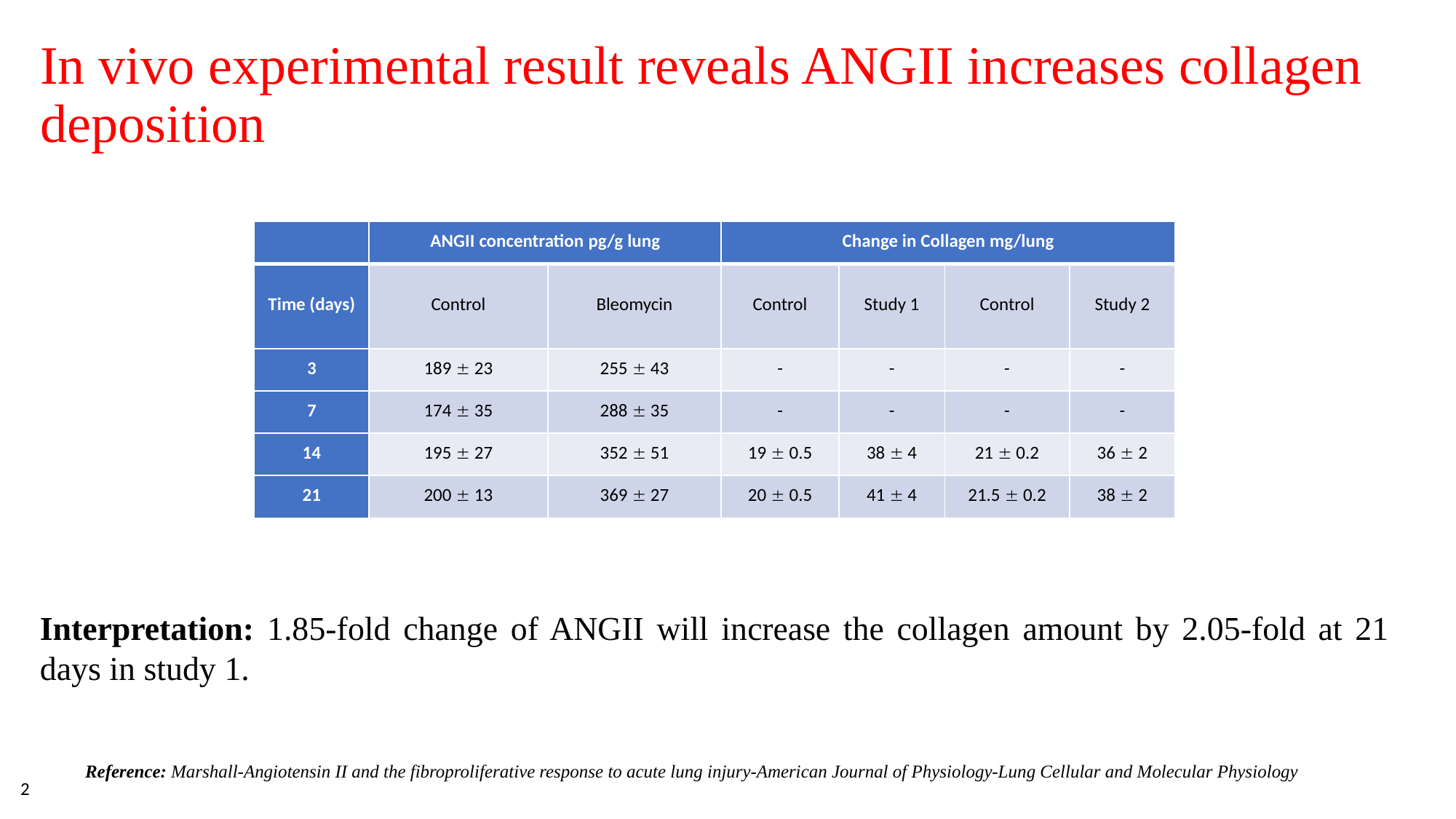

In vivo experimental result reveals ANGII increases collagen deposition
|  | ANGII concentration pg/g lung |  | Change in Collagen mg/lung |  |  |  |
| --- | --- | --- | --- | --- | --- | --- |
| Time (days) | Control | Bleomycin | Control | Study 1 | Control | Study 2 |
| 3 | 189 ± 23 | 255 ± 43 | - | - | - | - |
| 7 | 174 ± 35 | 288 ± 35 | - | - | - | - |
| 14 | 195 ± 27 | 352 ± 51 | 19 ± 0.5 | 38 ± 4 | 21 ± 0.2 | 36 ± 2 |
| 21 | 200 ± 13 | 369 ± 27 | 20 ± 0.5 | 41 ± 4 | 21.5 ± 0.2 | 38 ± 2 |
Interpretation: 1.85-fold change of ANGII will increase the collagen amount by 2.05-fold at 21 days in study 1.
Reference: Marshall-Angiotensin II and the fibroproliferative response to acute lung injury-American Journal of Physiology-Lung Cellular and Molecular Physiology
2